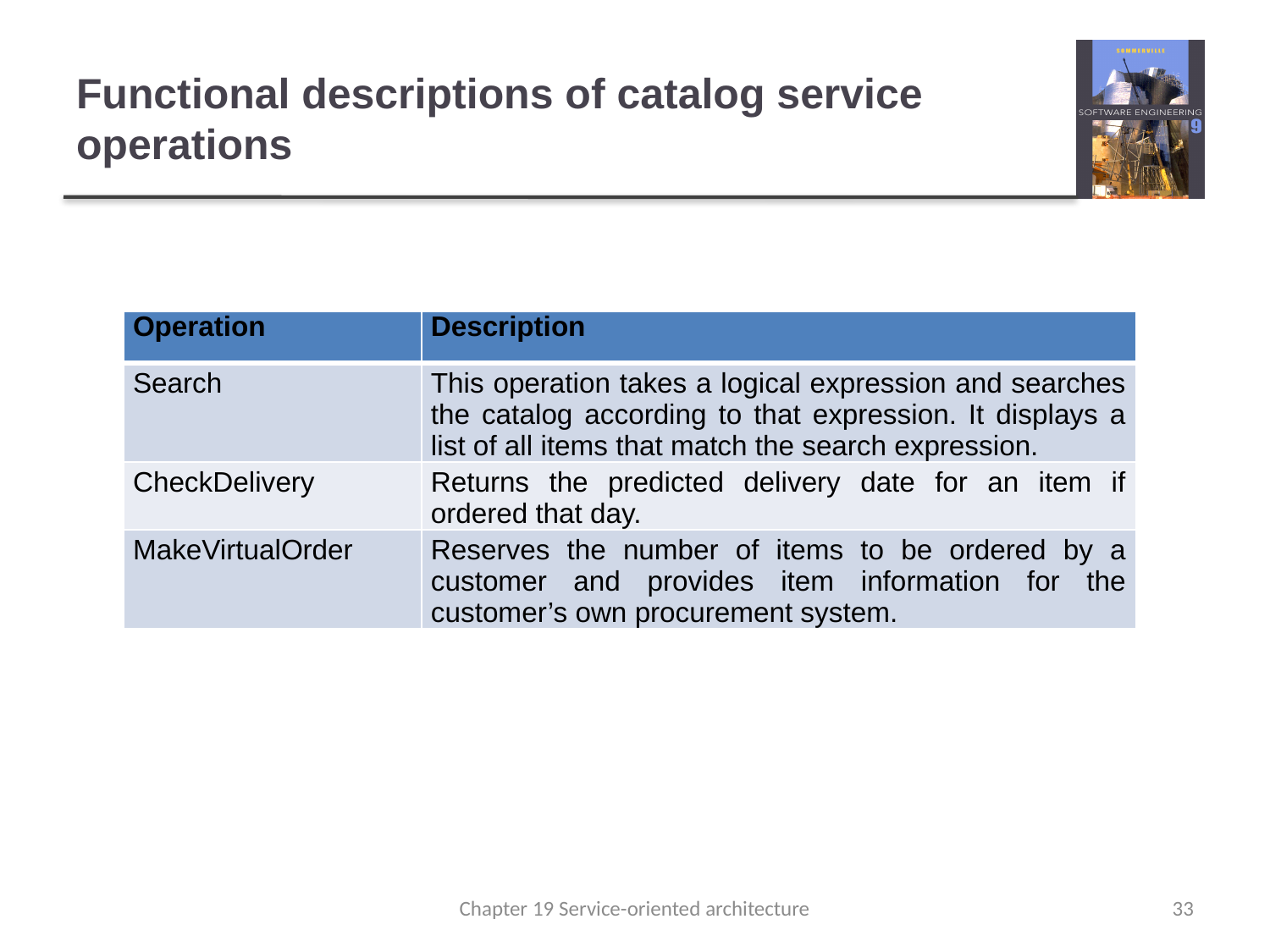

# Functional descriptions of catalog service operations
| Operation | Description |
| --- | --- |
| Search | This operation takes a logical expression and searches the catalog according to that expression. It displays a list of all items that match the search expression. |
| CheckDelivery | Returns the predicted delivery date for an item if ordered that day. |
| MakeVirtualOrder | Reserves the number of items to be ordered by a customer and provides item information for the customer’s own procurement system. |
Chapter 19 Service-oriented architecture
33